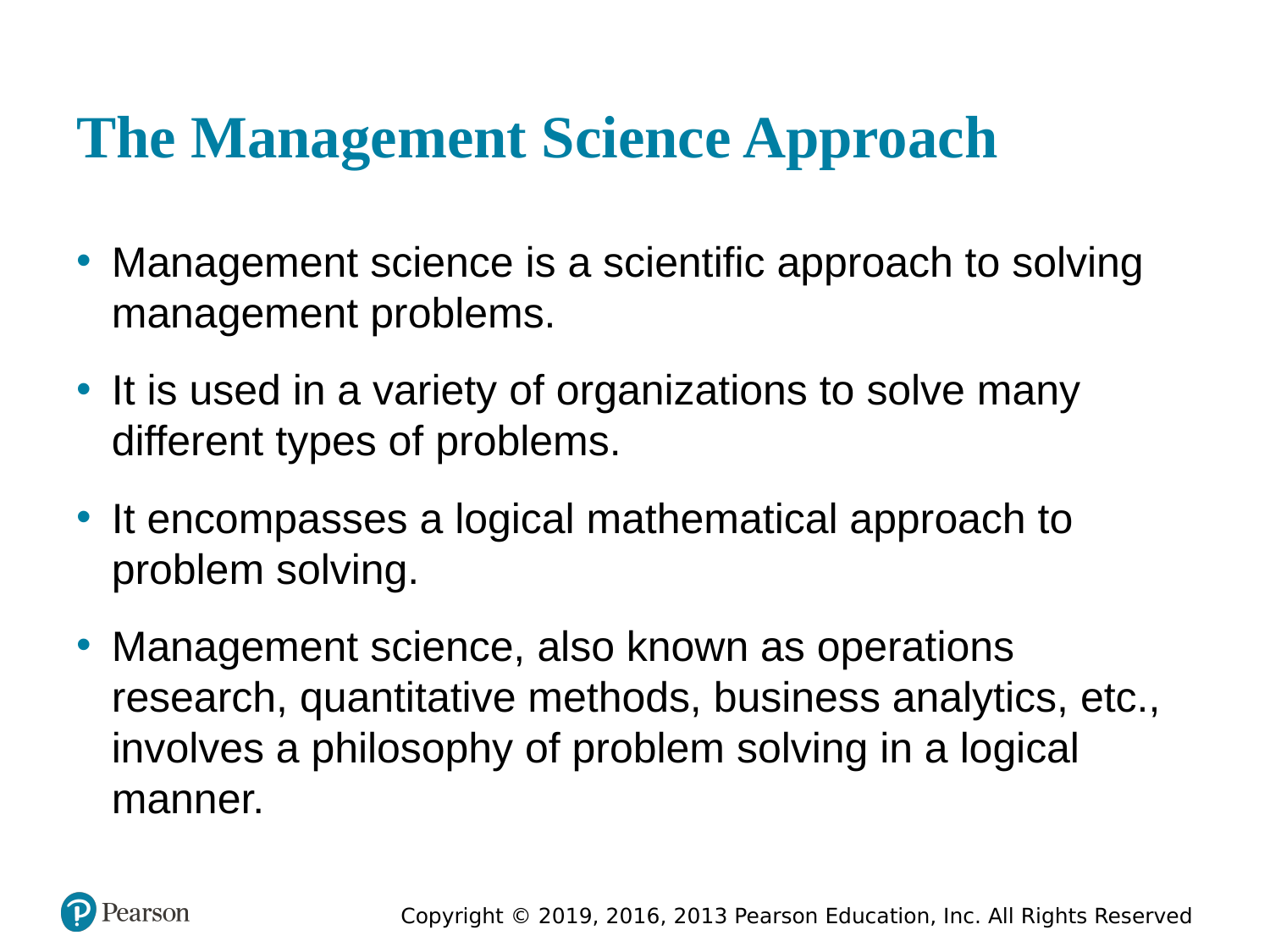

# The Management Science Approach
Management science is a scientific approach to solving management problems.
It is used in a variety of organizations to solve many different types of problems.
It encompasses a logical mathematical approach to problem solving.
Management science, also known as operations research, quantitative methods, business analytics, etc., involves a philosophy of problem solving in a logical manner.